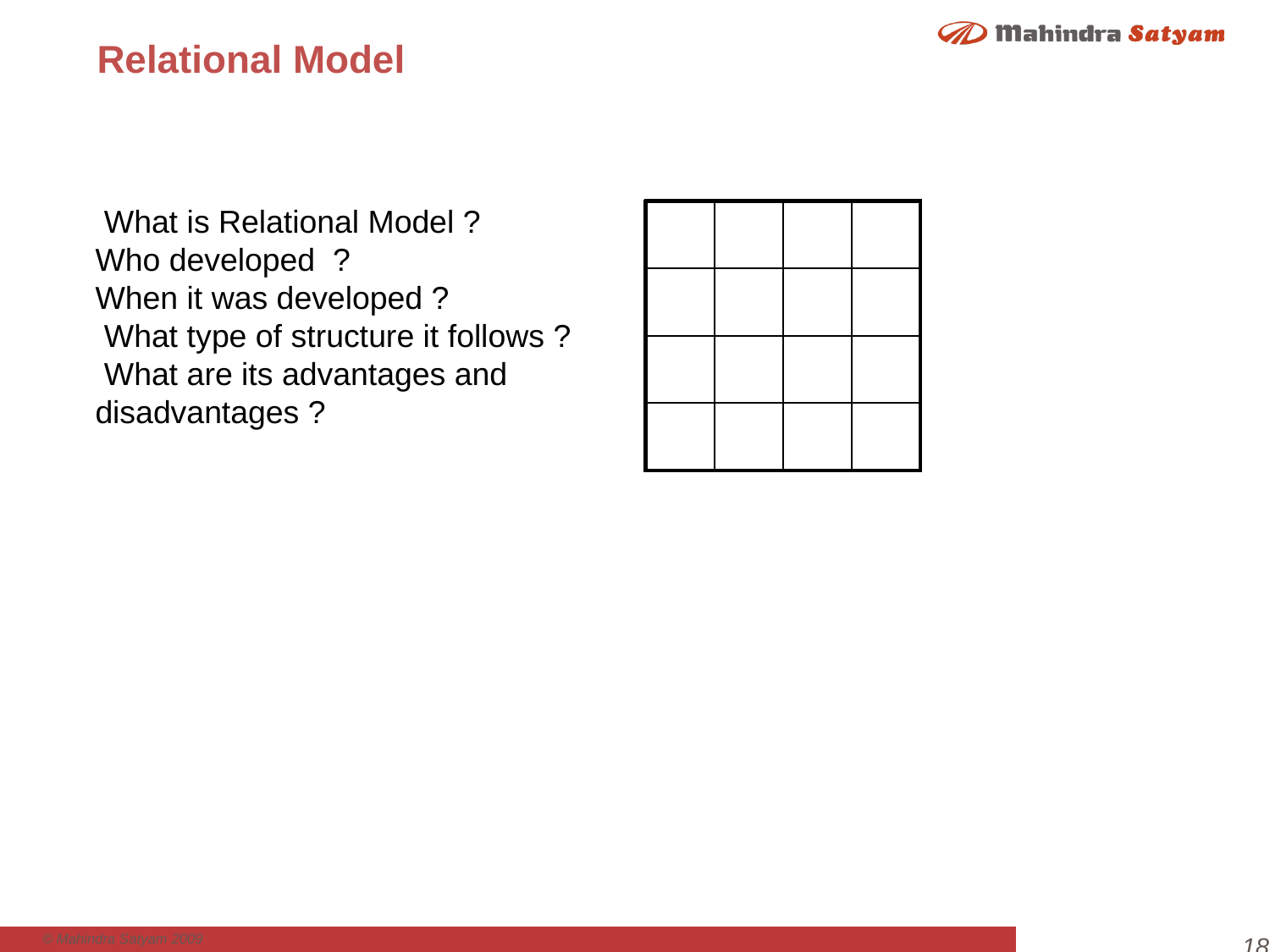

# Relational Model
 What is Relational Model ?
Who developed  ?
When it was developed ?
 What type of structure it follows ?
 What are its advantages and disadvantages ?
|  |  |  |  |
| --- | --- | --- | --- |
|  |  |  |  |
|  |  |  |  |
|  |  |  |  |